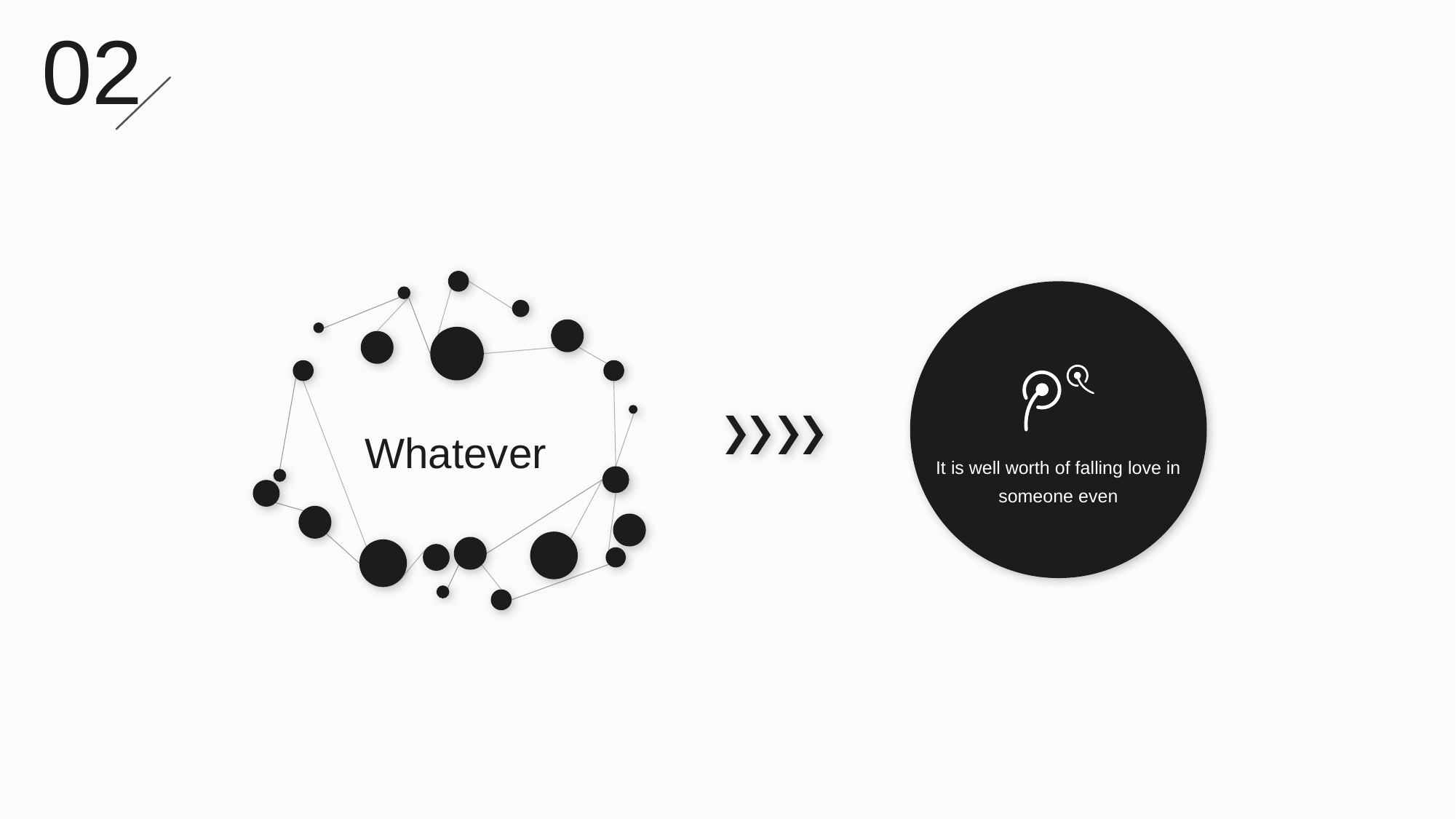

02

Whatever
It is well worth of falling love in someone even